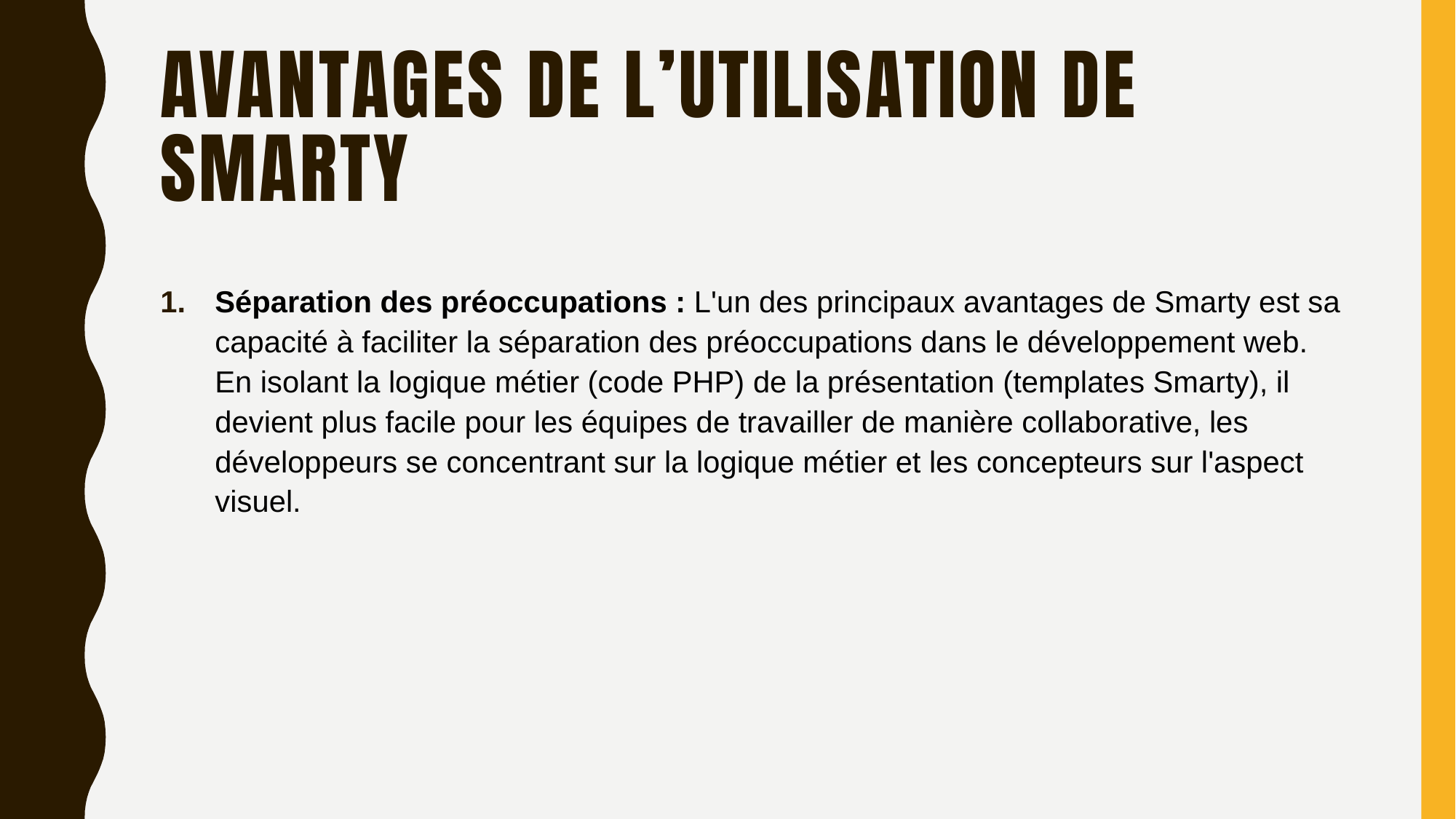

# Avantages de l’utilisation de smarty
Séparation des préoccupations : L'un des principaux avantages de Smarty est sa capacité à faciliter la séparation des préoccupations dans le développement web. En isolant la logique métier (code PHP) de la présentation (templates Smarty), il devient plus facile pour les équipes de travailler de manière collaborative, les développeurs se concentrant sur la logique métier et les concepteurs sur l'aspect visuel.